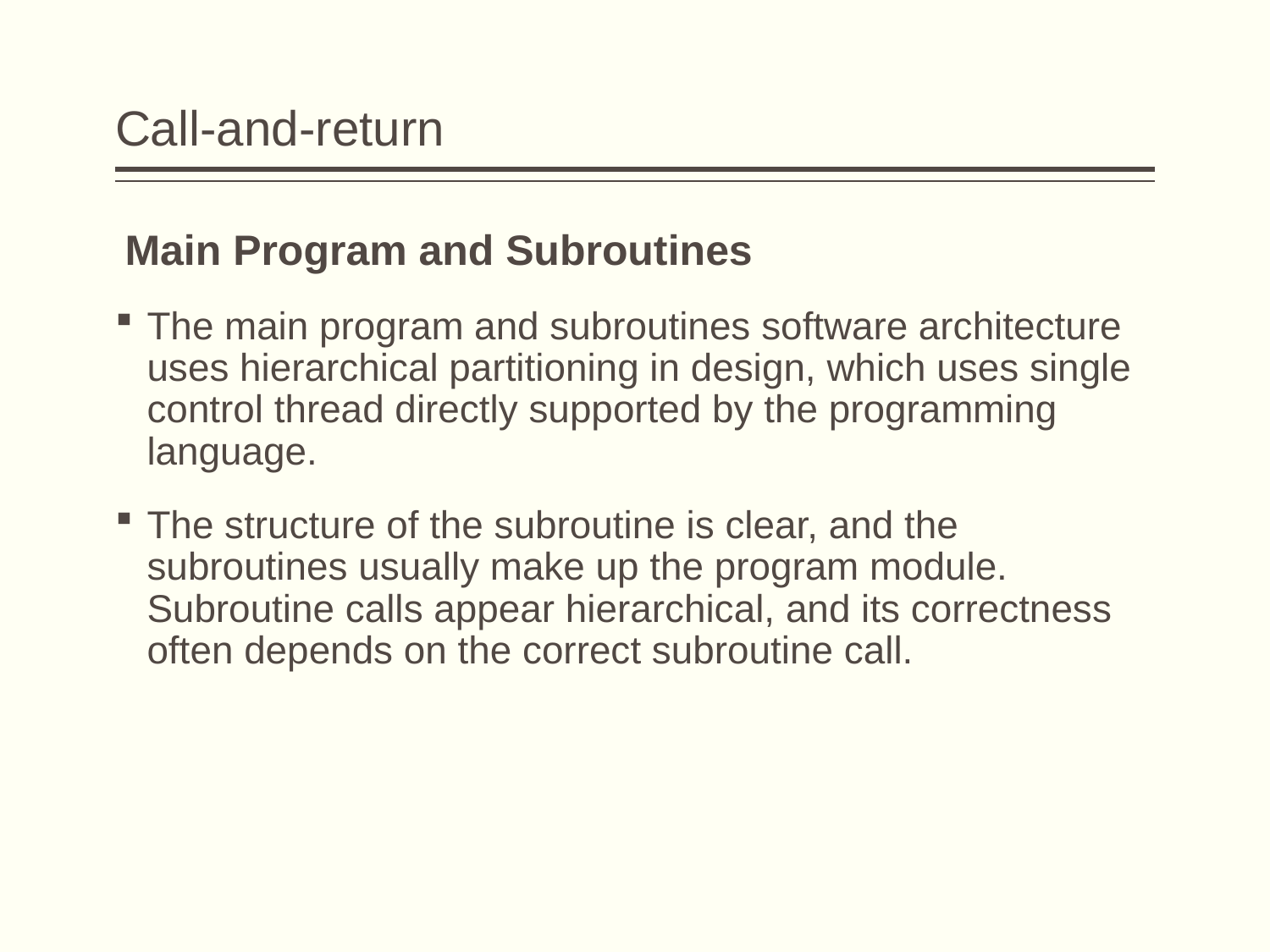

# Call-and-return
 Main Program and Subroutines
The main program and subroutines software architecture uses hierarchical partitioning in design, which uses single control thread directly supported by the programming language.
The structure of the subroutine is clear, and the subroutines usually make up the program module. Subroutine calls appear hierarchical, and its correctness often depends on the correct subroutine call.